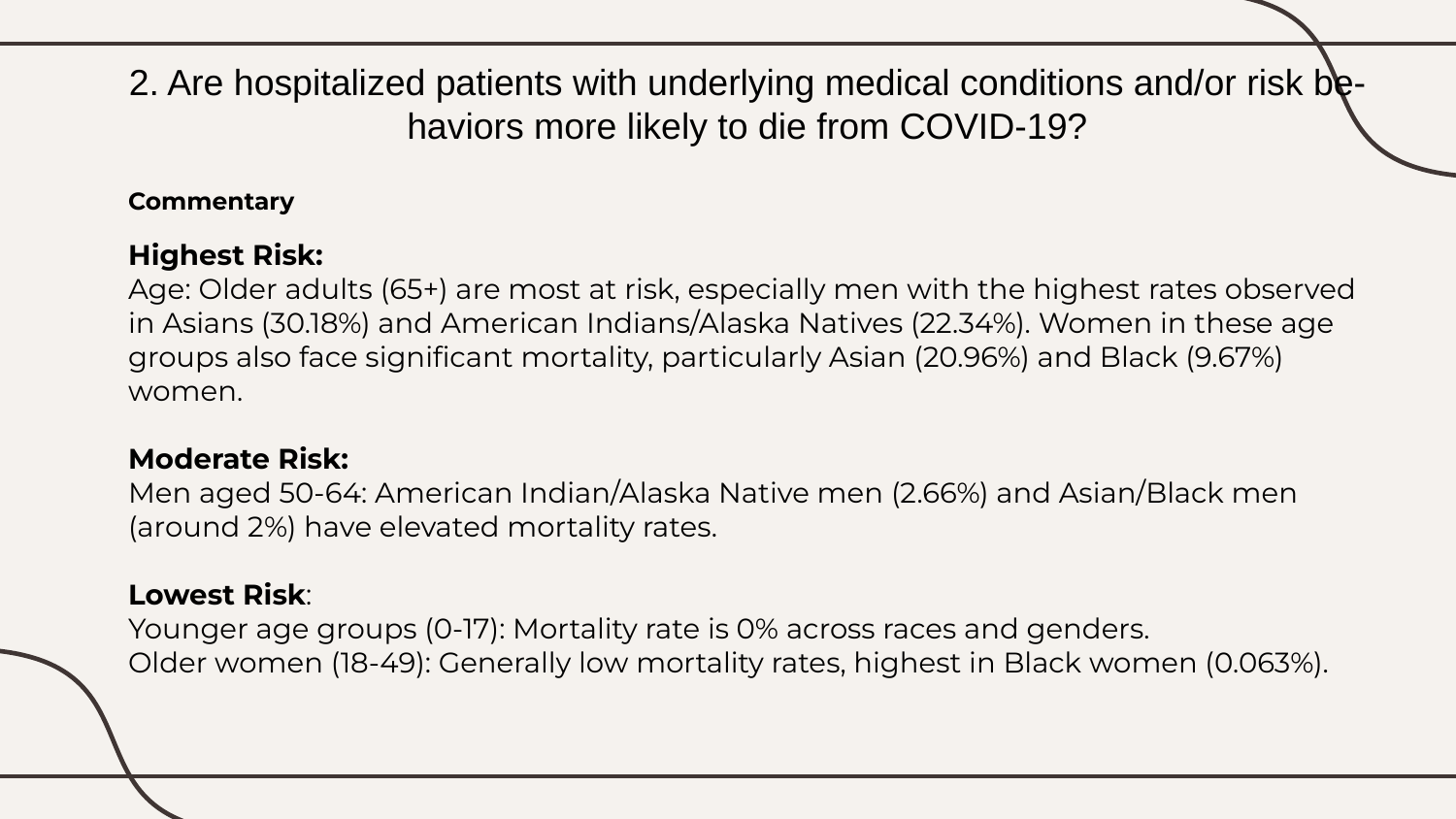

# 2. Are hospitalized patients with underlying medical conditions and/or risk be-
haviors more likely to die from COVID-19?

Commentary
Highest Risk:
Age: Older adults (65+) are most at risk, especially men with the highest rates observed in Asians (30.18%) and American Indians/Alaska Natives (22.34%). Women in these age groups also face significant mortality, particularly Asian (20.96%) and Black (9.67%) women.

Moderate Risk:
Men aged 50-64: American Indian/Alaska Native men (2.66%) and Asian/Black men (around 2%) have elevated mortality rates.

Lowest Risk:
Younger age groups (0-17): Mortality rate is 0% across races and genders.
Older women (18-49): Generally low mortality rates, highest in Black women (0.063%).